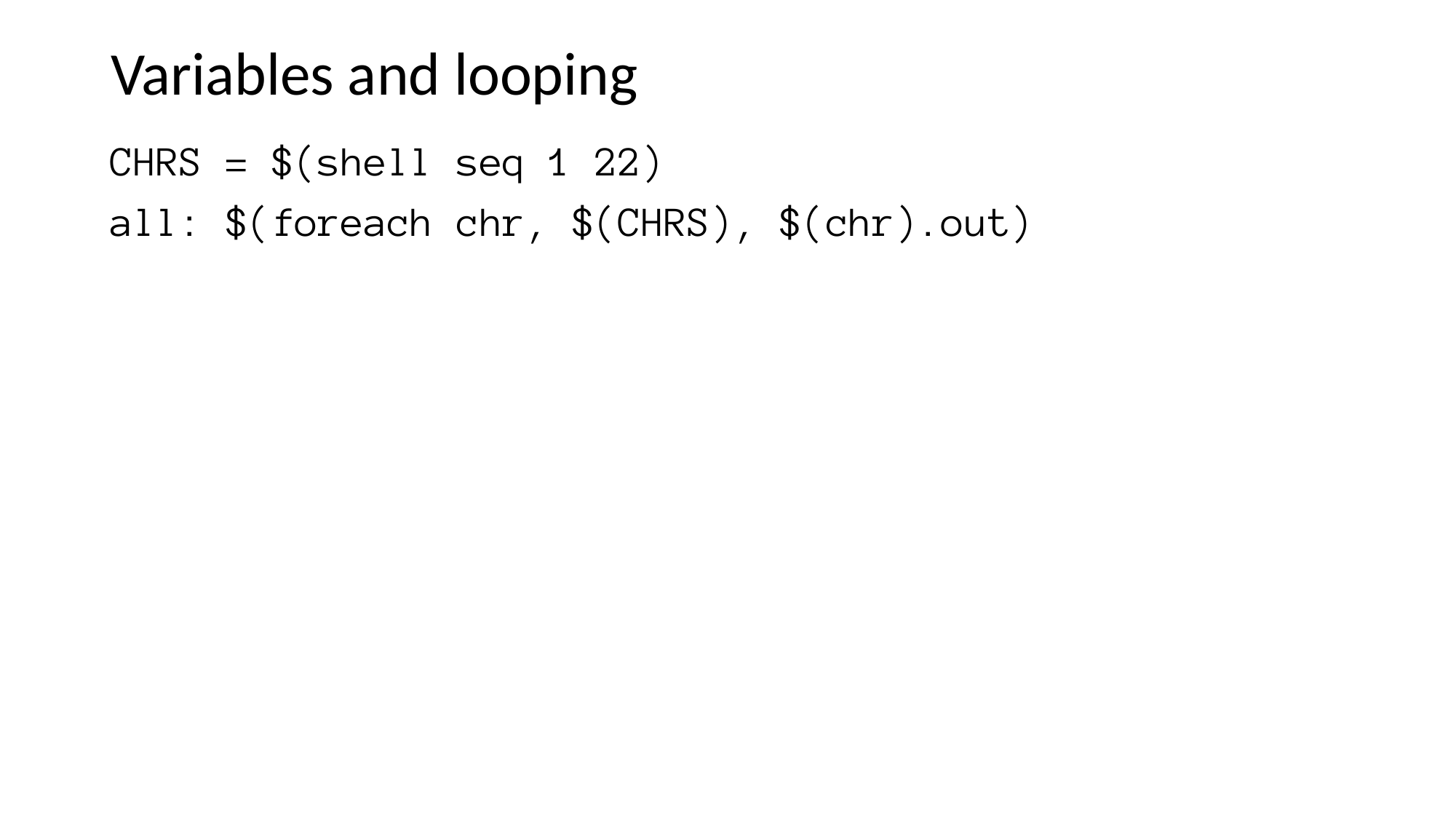

# Variables and looping
CHRS = $(shell seq 1 22)
all: $(foreach chr, $(CHRS), $(chr).out)